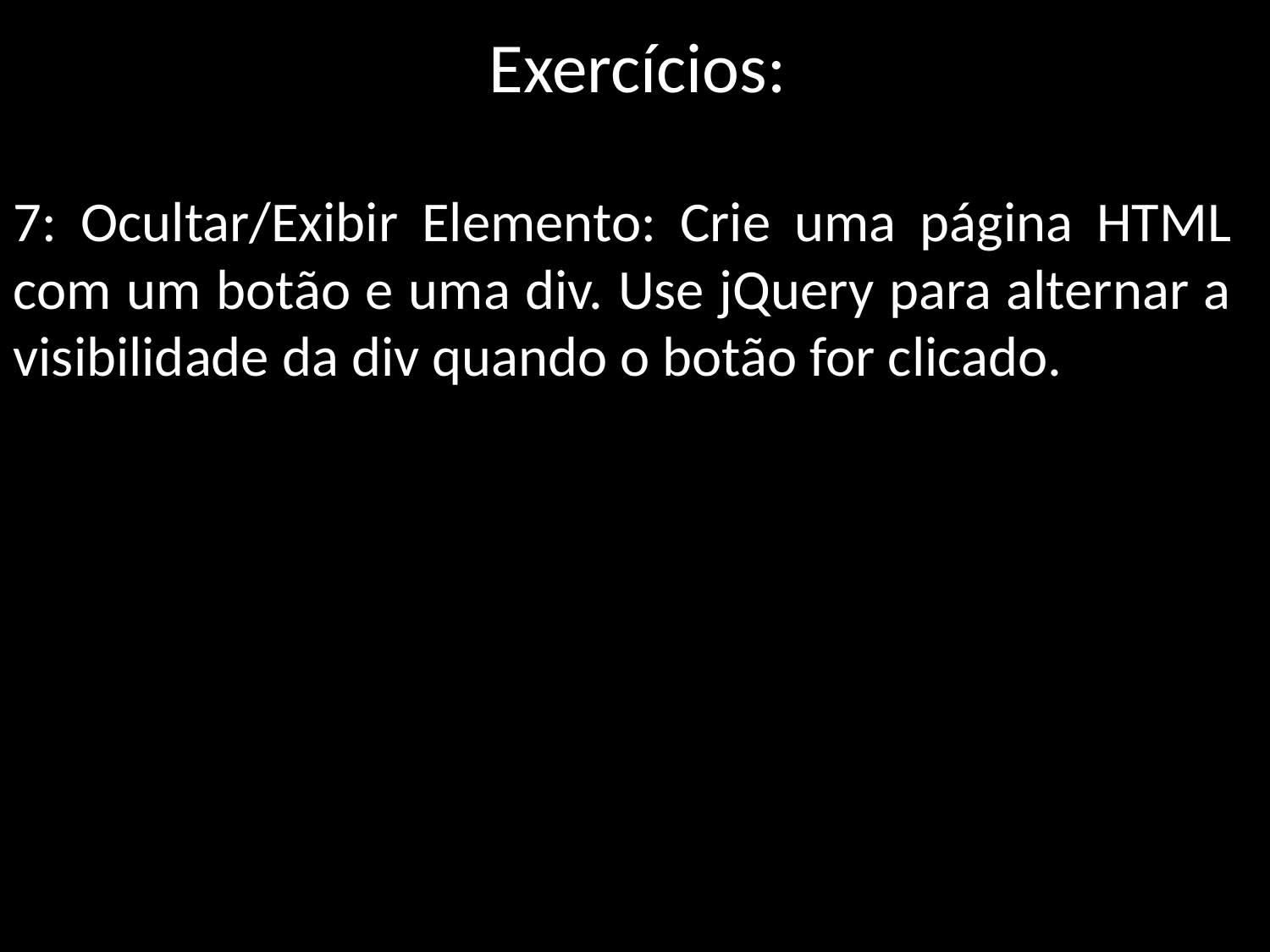

Exercícios:
7: Ocultar/Exibir Elemento: Crie uma página HTML com um botão e uma div. Use jQuery para alternar a visibilidade da div quando o botão for clicado.